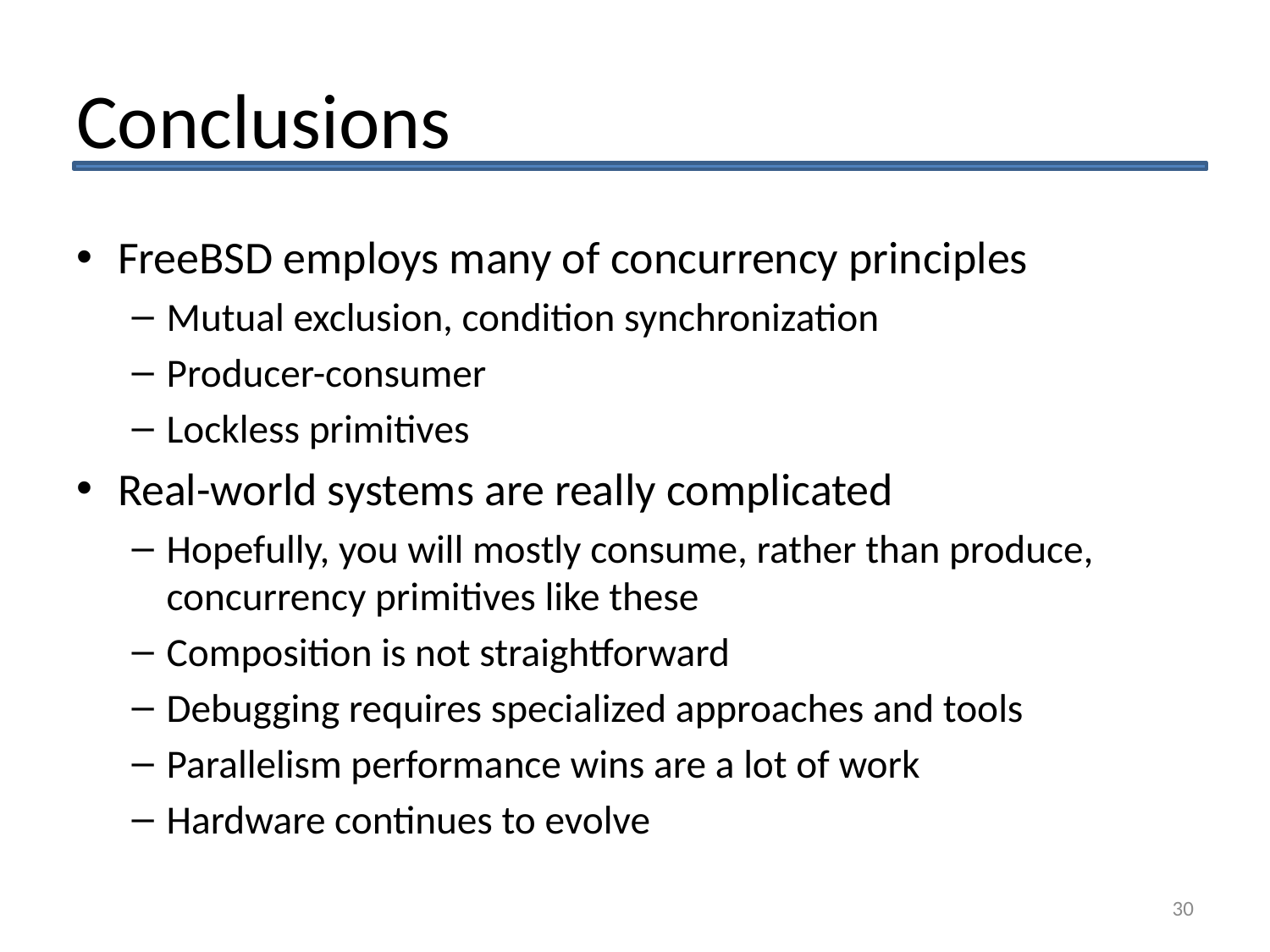

# Conclusions
FreeBSD employs many of concurrency principles
Mutual exclusion, condition synchronization
Producer-consumer
Lockless primitives
Real-world systems are really complicated
Hopefully, you will mostly consume, rather than produce, concurrency primitives like these
Composition is not straightforward
Debugging requires specialized approaches and tools
Parallelism performance wins are a lot of work
Hardware continues to evolve
30